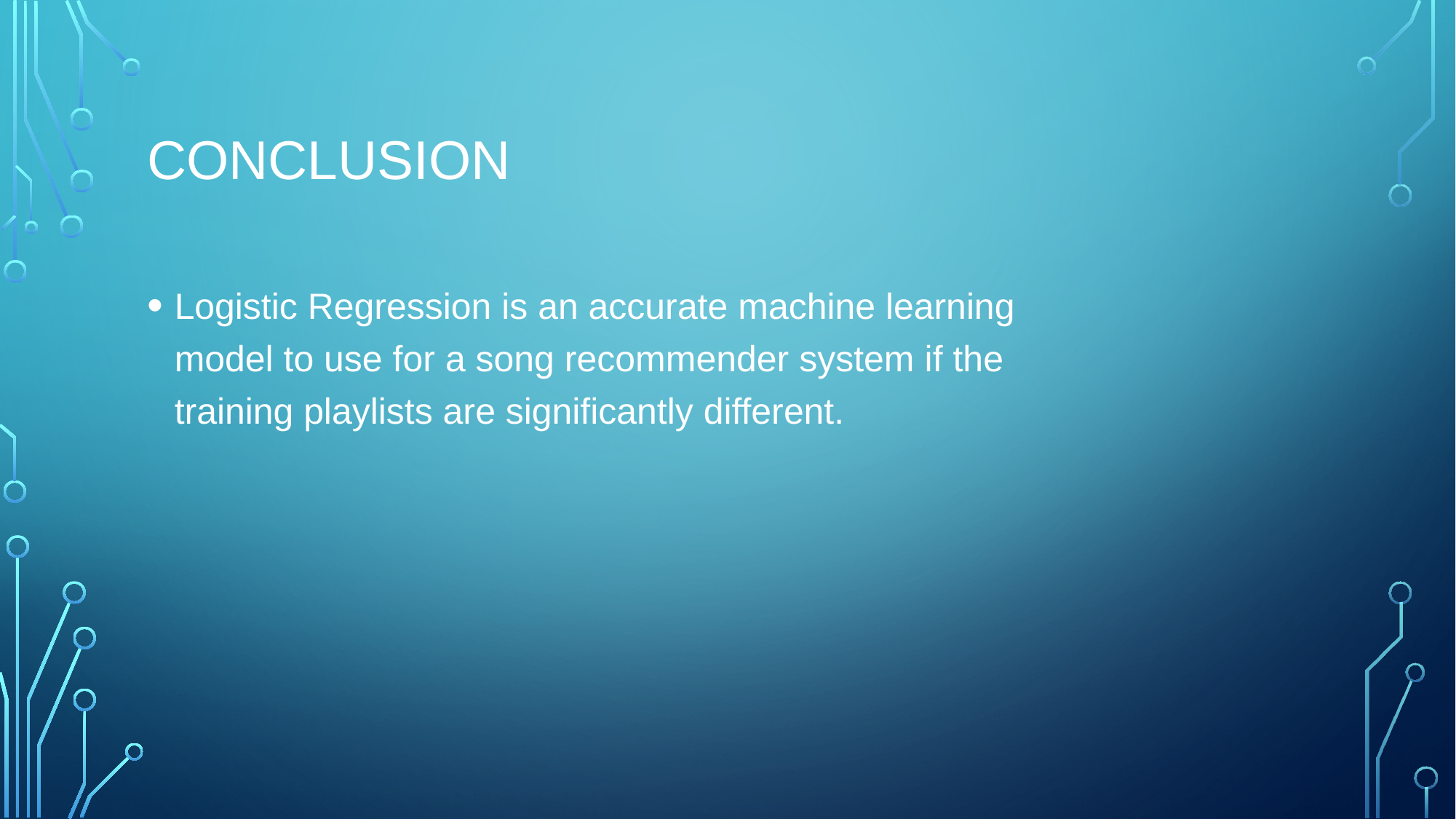

# Conclusion
Logistic Regression is an accurate machine learning model to use for a song recommender system if the training playlists are significantly different.